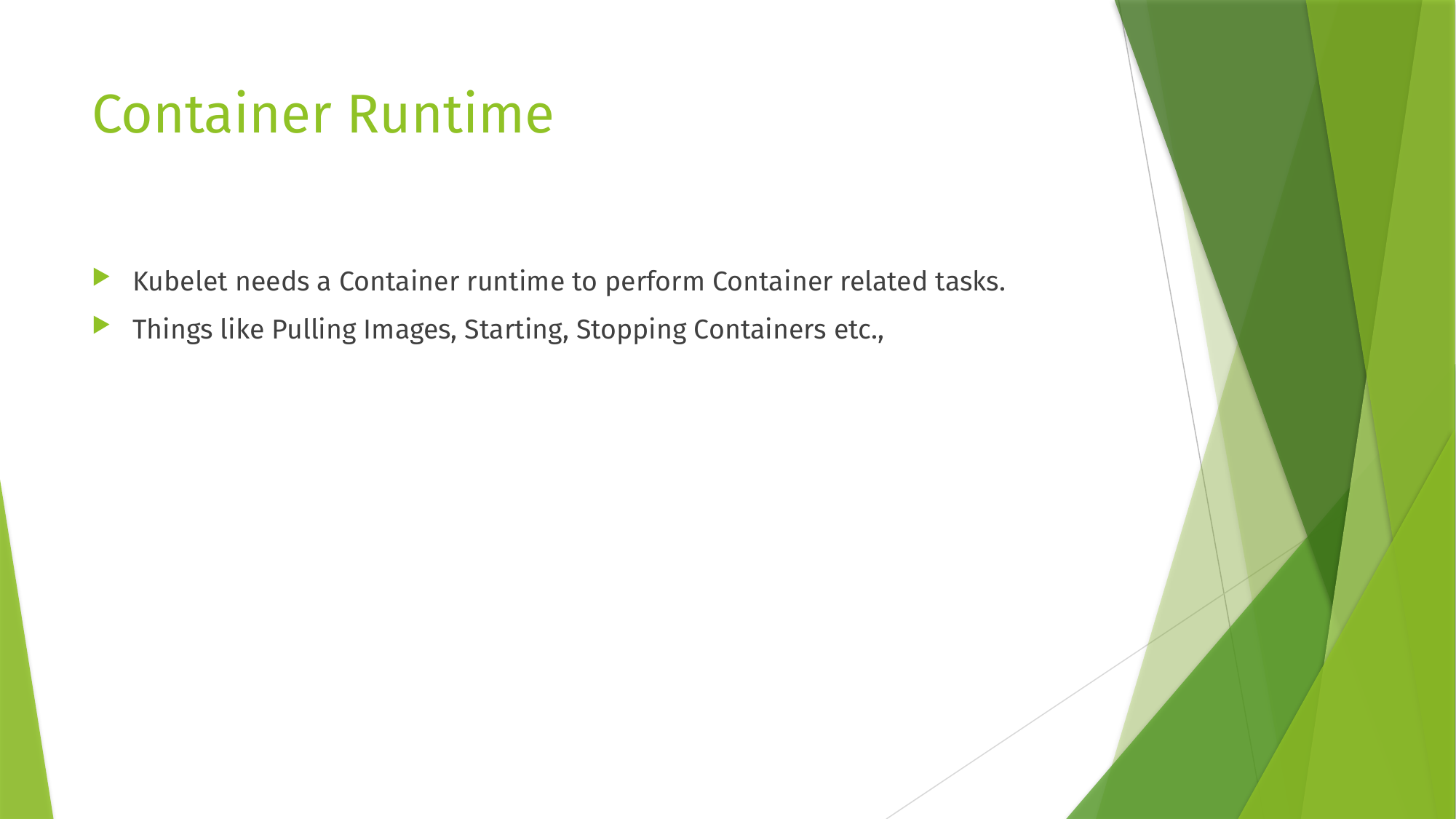

# Container Runtime
Kubelet needs a Container runtime to perform Container related tasks.
Things like Pulling Images, Starting, Stopping Containers etc.,